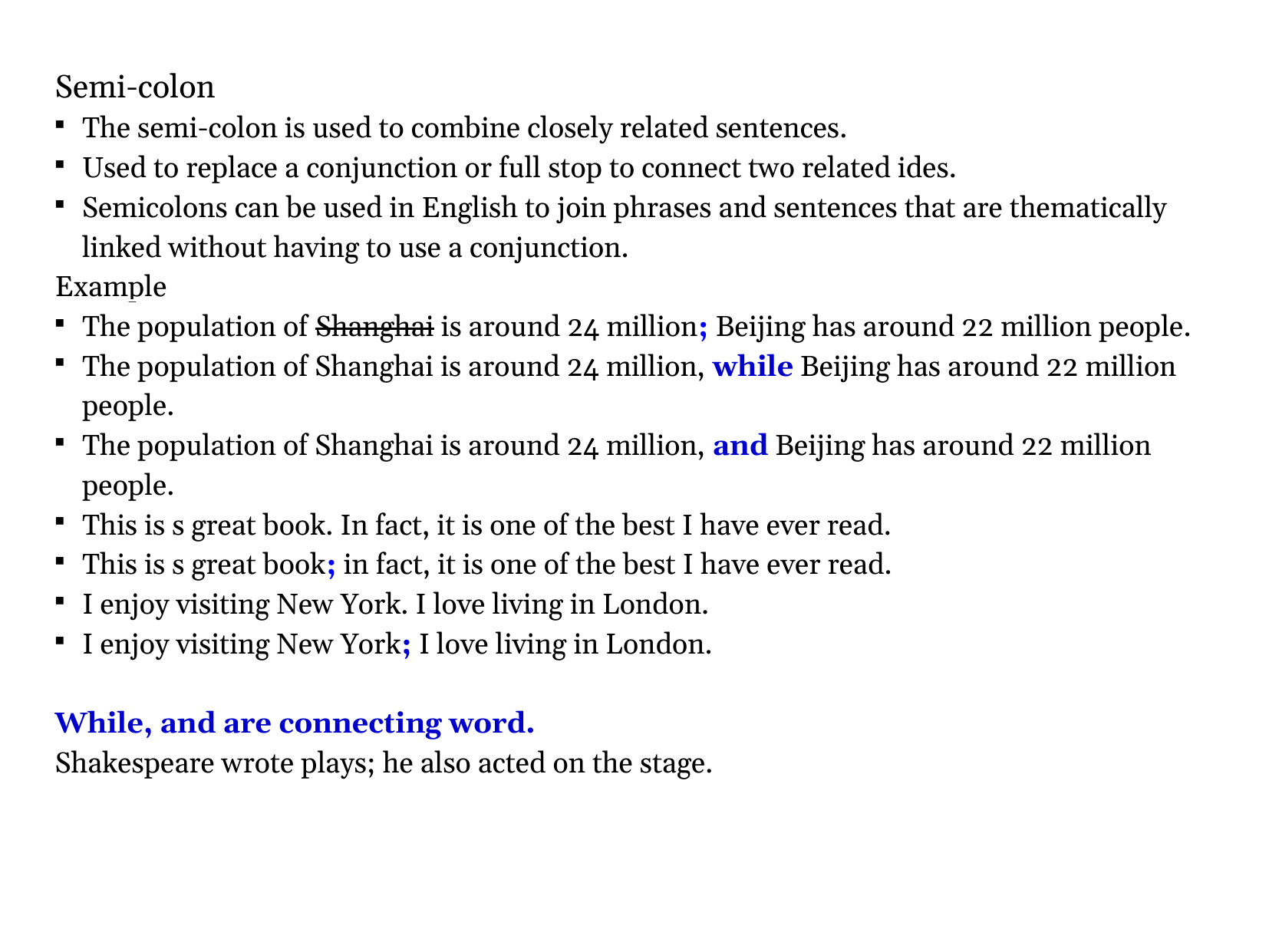

Semi-colon
The semi-colon is used to combine closely related sentences.
Used to replace a conjunction or full stop to connect two related ides.
Semicolons can be used in English to join phrases and sentences that are thematically linked without having to use a conjunction.
Example
The population of Shanghai is around 24 million; Beijing has around 22 million people.
The population of Shanghai is around 24 million, while Beijing has around 22 million people.
The population of Shanghai is around 24 million, and Beijing has around 22 million people.
This is s great book. In fact, it is one of the best I have ever read.
This is s great book; in fact, it is one of the best I have ever read.
I enjoy visiting New York. I love living in London.
I enjoy visiting New York; I love living in London.

While, and are connecting word.
Shakespeare wrote plays; he also acted on the stage.